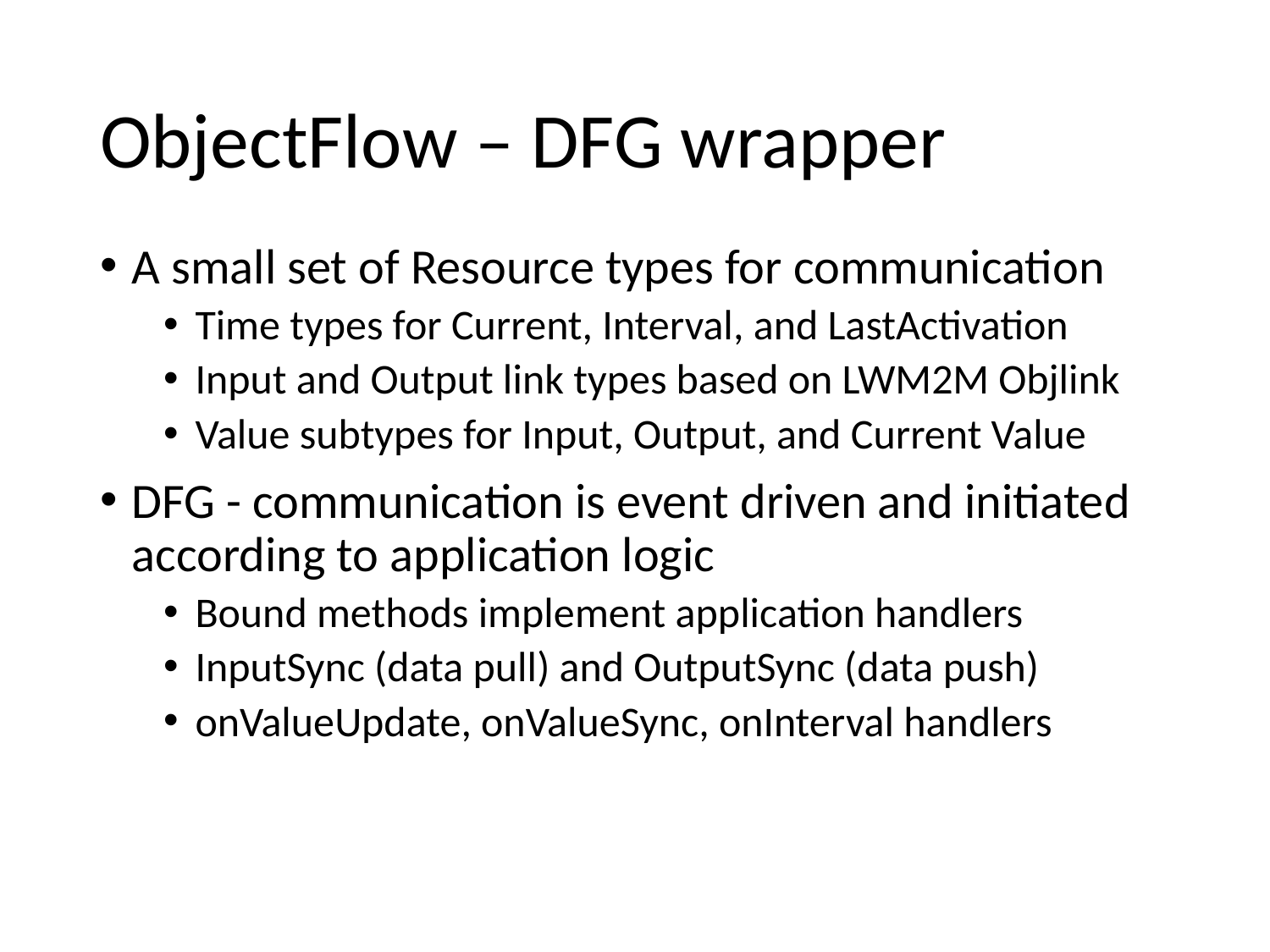

# ObjectFlow – DFG wrapper
A small set of Resource types for communication
Time types for Current, Interval, and LastActivation
Input and Output link types based on LWM2M Objlink
Value subtypes for Input, Output, and Current Value
DFG - communication is event driven and initiated according to application logic
Bound methods implement application handlers
InputSync (data pull) and OutputSync (data push)
onValueUpdate, onValueSync, onInterval handlers